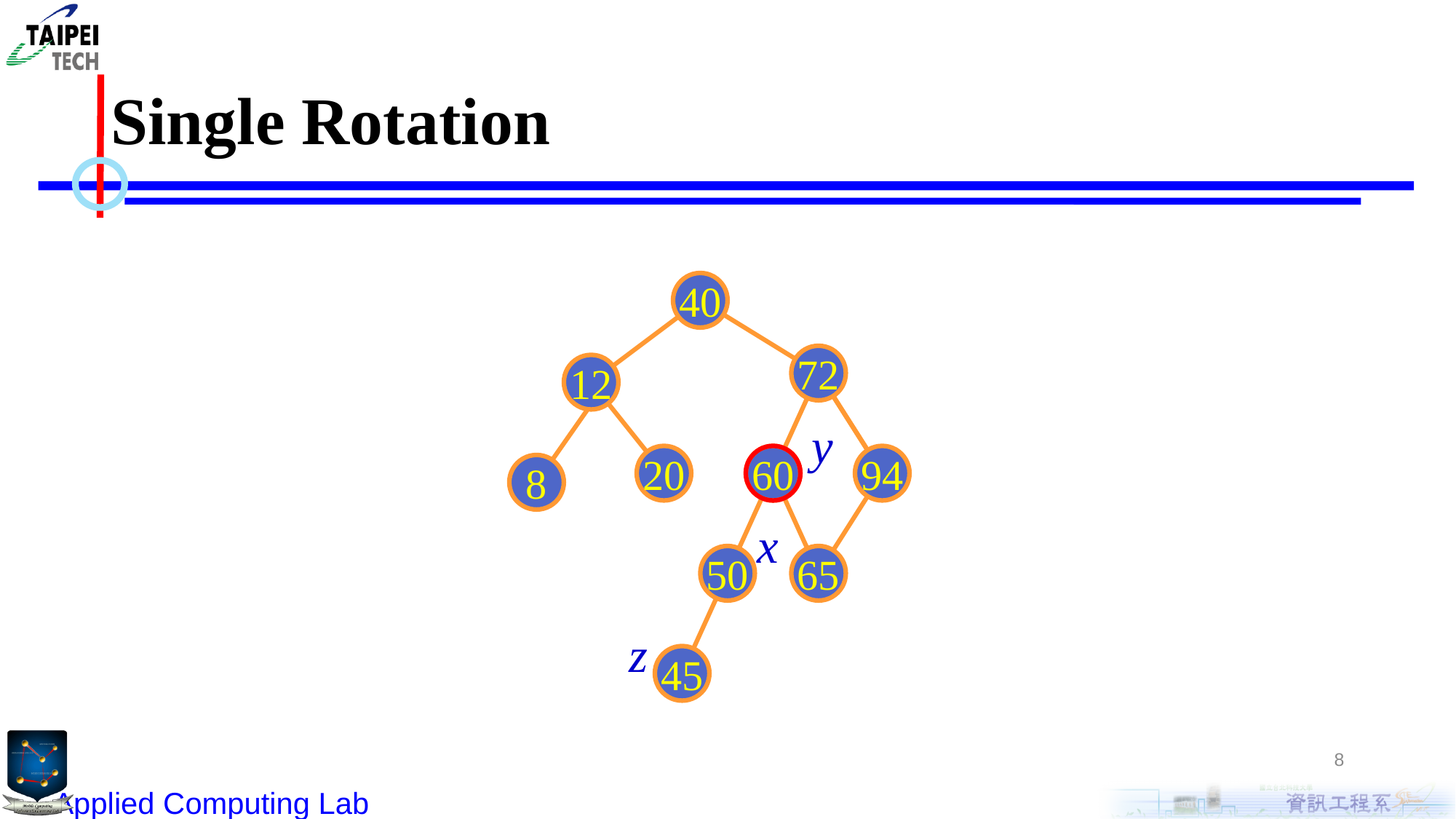

# Single Rotation
40

72

94
12

y
20
60

8

x
50
65

z
45
8